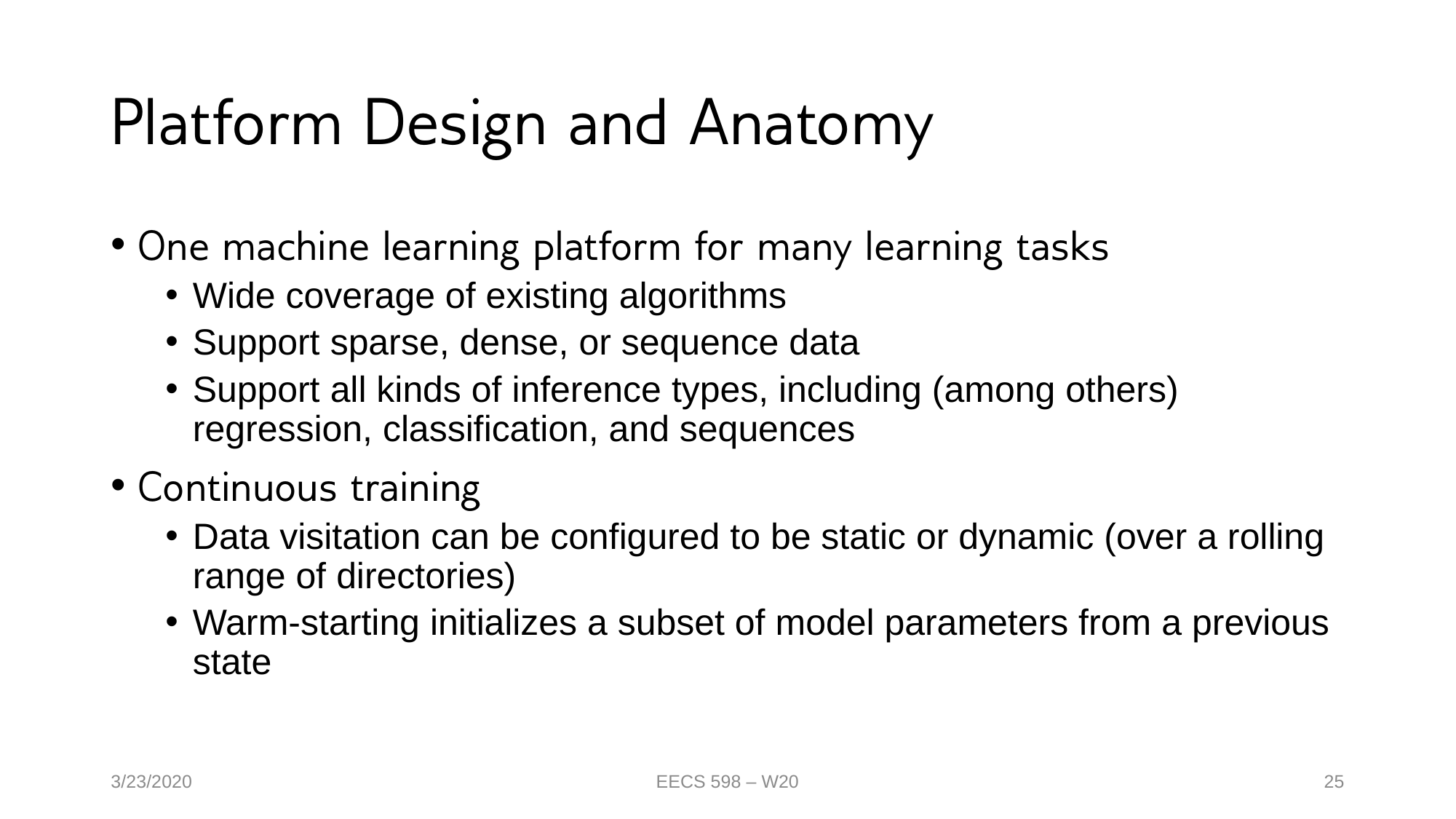

# Platform Design and Anatomy
One machine learning platform for many learning tasks
Wide coverage of existing algorithms
Support sparse, dense, or sequence data
Support all kinds of inference types, including (among others) regression, classification, and sequences
Continuous training
Data visitation can be configured to be static or dynamic (over a rolling range of directories)
Warm-starting initializes a subset of model parameters from a previous state

3/23/2020
EECS 598 – W20
25